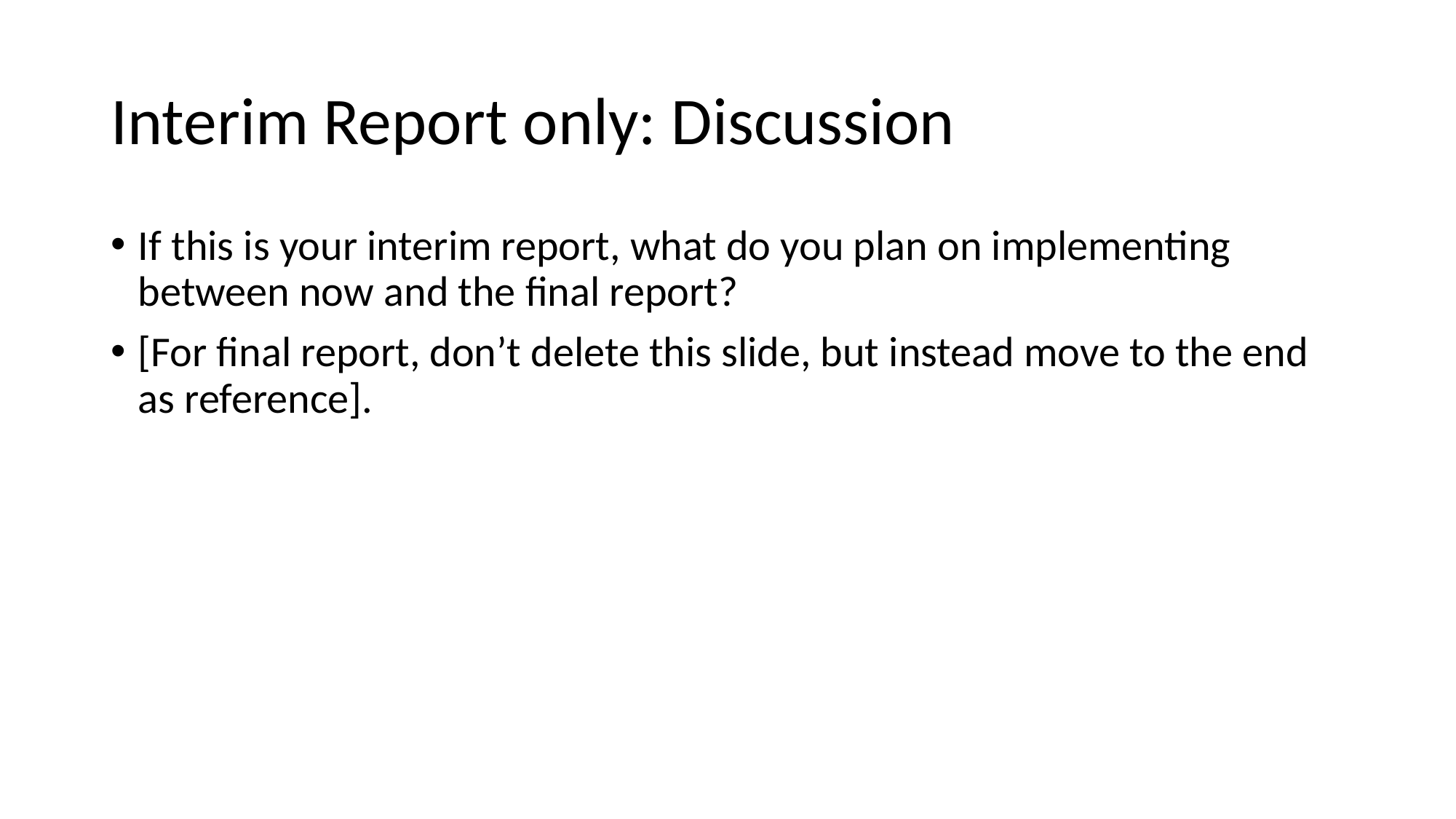

# Interim Report only: Discussion
If this is your interim report, what do you plan on implementing between now and the final report?
[For final report, don’t delete this slide, but instead move to the end as reference].